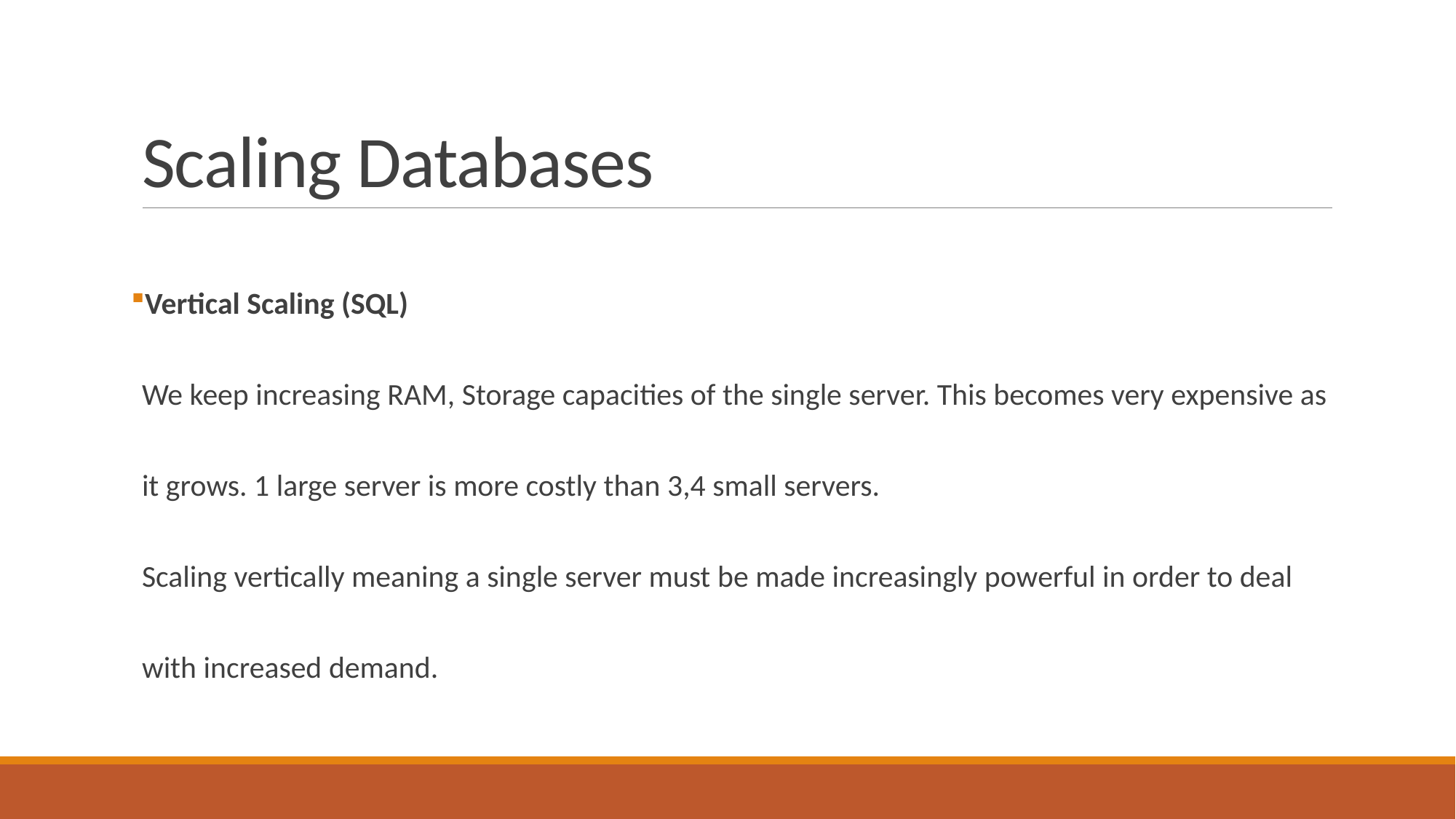

# Scaling Databases
Vertical Scaling (SQL)
We keep increasing RAM, Storage capacities of the single server. This becomes very expensive as it grows. 1 large server is more costly than 3,4 small servers.
Scaling vertically meaning a single server must be made increasingly powerful in order to deal with increased demand.